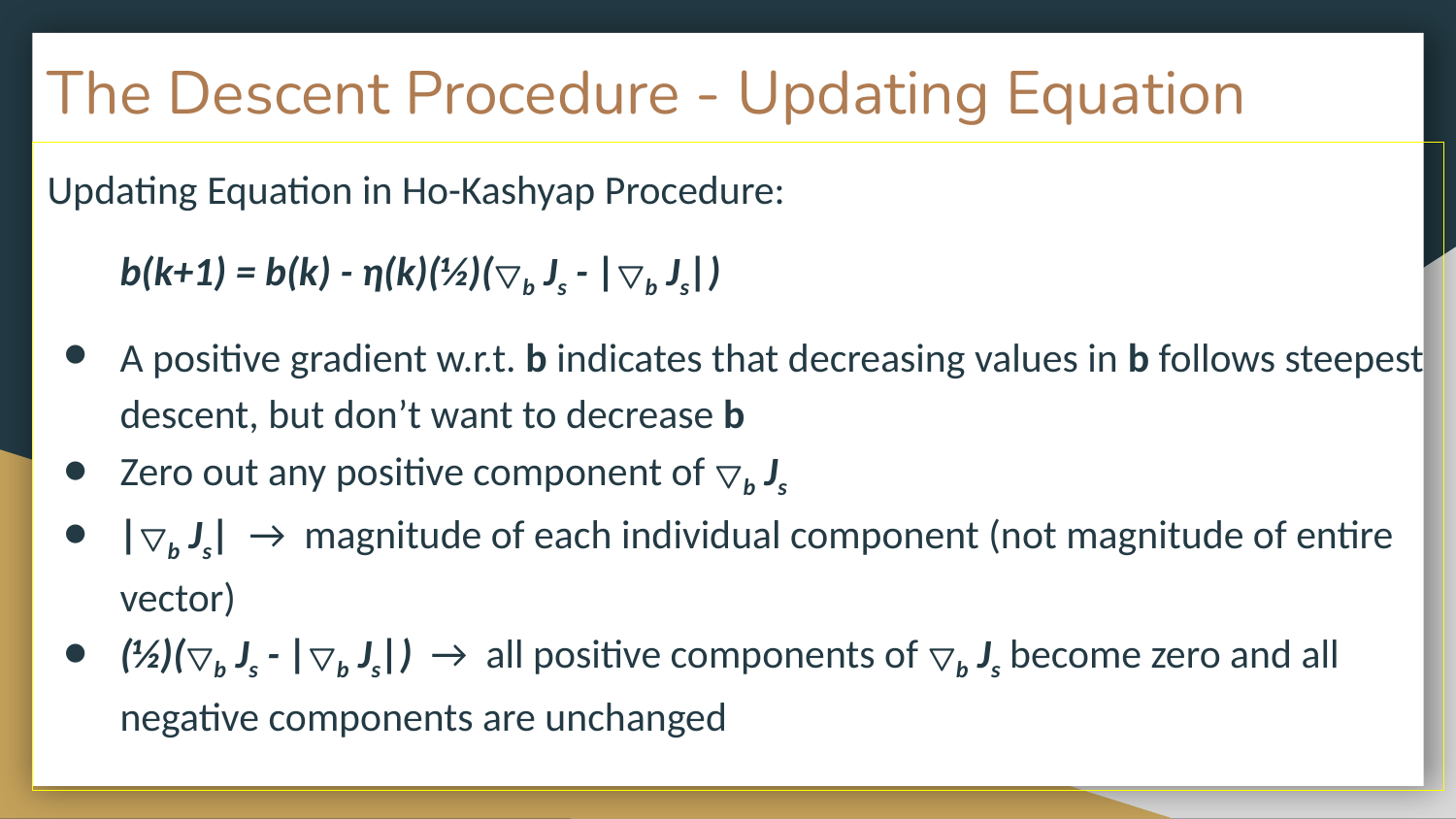

# The Descent Procedure - Updating Equation
Updating Equation in Ho-Kashyap Procedure:
b(k+1) = b(k) - η(k)(½)(⛛b Js - |⛛b Js|)
A positive gradient w.r.t. b indicates that decreasing values in b follows steepest descent, but don’t want to decrease b
Zero out any positive component of ⛛b Js
|⛛b Js|  →  magnitude of each individual component (not magnitude of entire vector)
(½)(⛛b Js - |⛛b Js|)  →  all positive components of ⛛b Js become zero and all negative components are unchanged